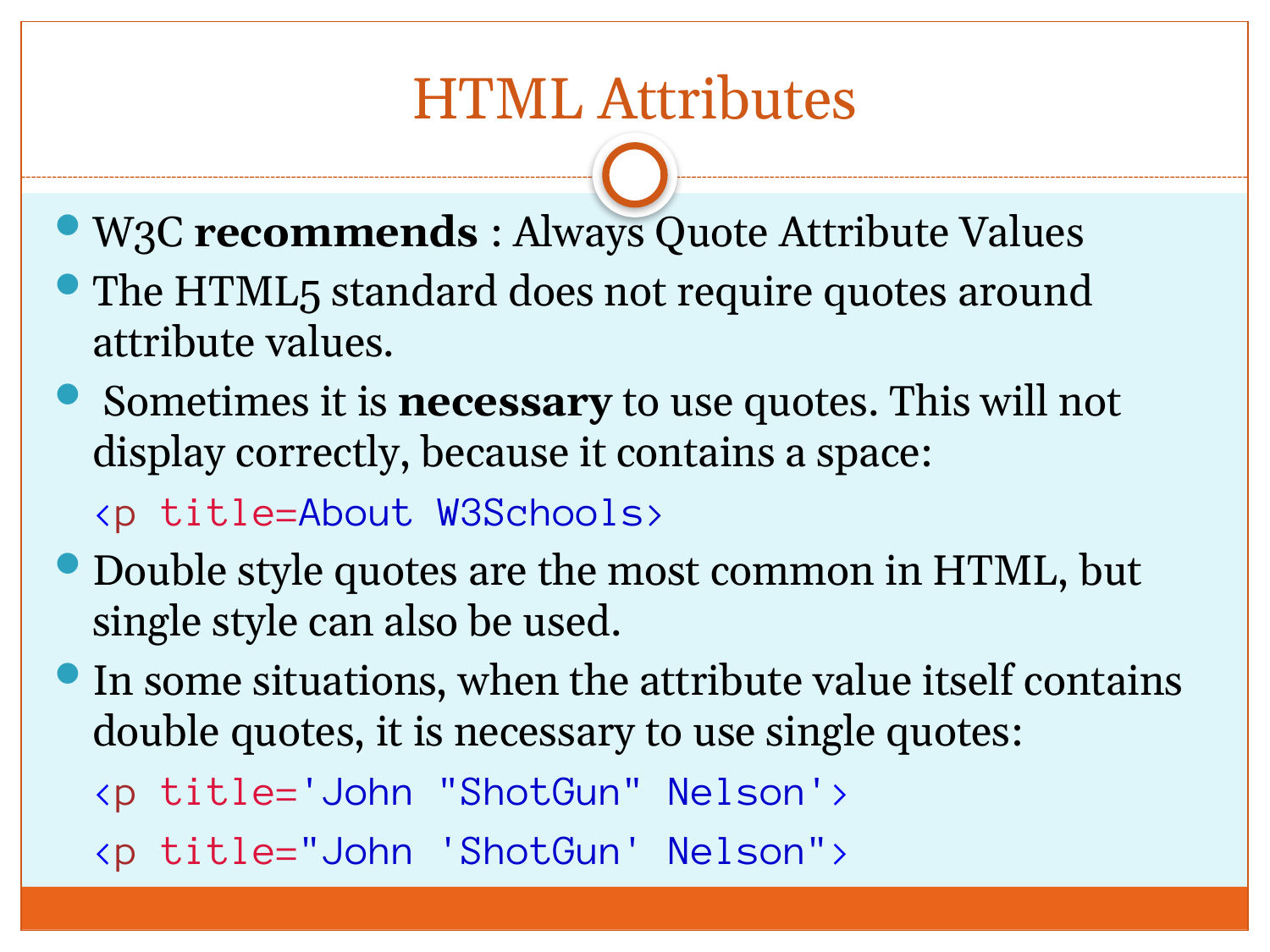

# HTML Attributes
W3C recommends : Always Quote Attribute Values
The HTML5 standard does not require quotes around attribute values.
 Sometimes it is necessary to use quotes. This will not display correctly, because it contains a space:
	<p title=About W3Schools>
Double style quotes are the most common in HTML, but single style can also be used.
In some situations, when the attribute value itself contains double quotes, it is necessary to use single quotes:
	<p title='John "ShotGun" Nelson'>
	<p title="John 'ShotGun' Nelson">